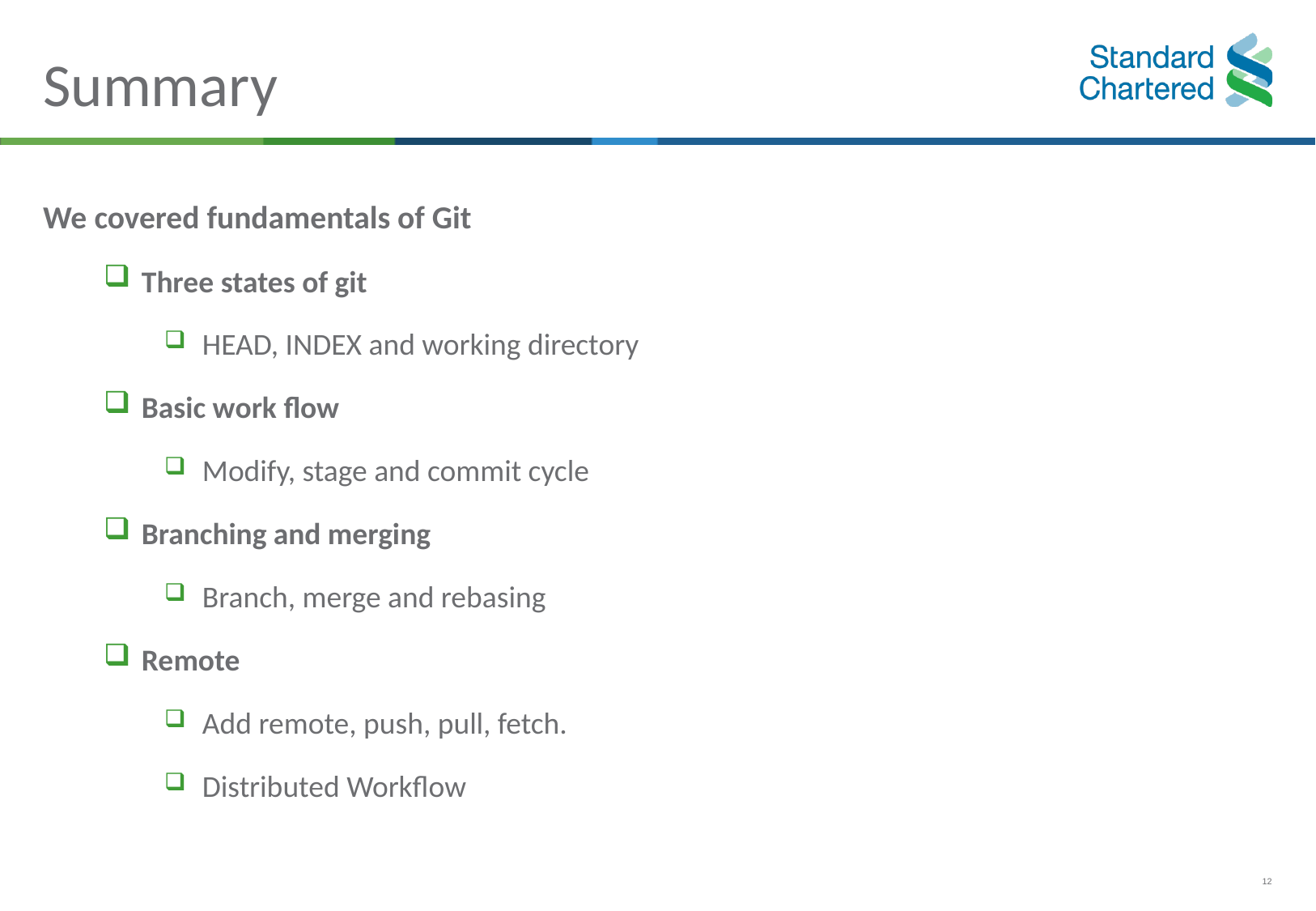

# Summary
We covered fundamentals of Git
Three states of git
HEAD, INDEX and working directory
Basic work flow
Modify, stage and commit cycle
Branching and merging
Branch, merge and rebasing
Remote
Add remote, push, pull, fetch.
Distributed Workflow